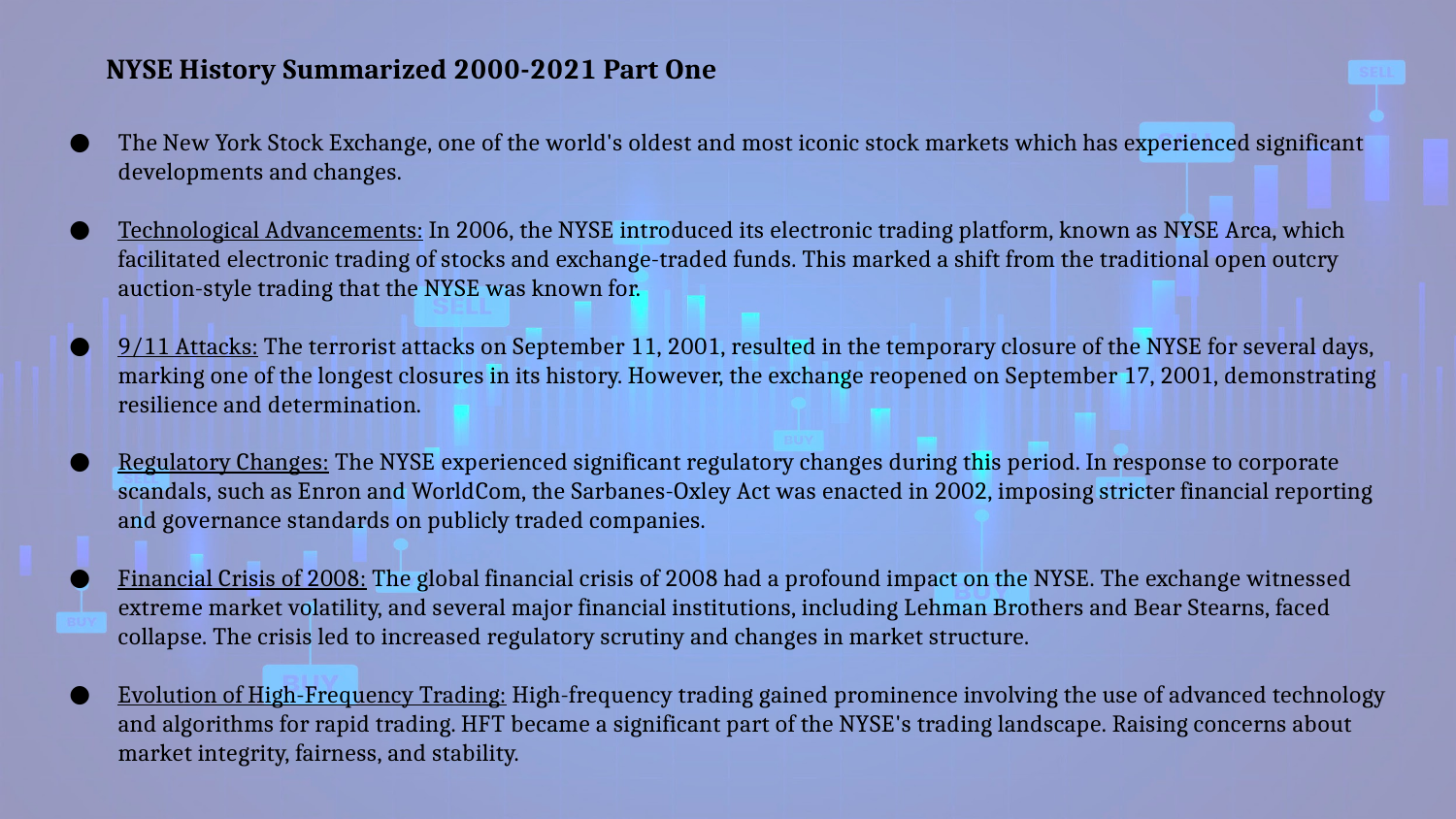

NYSE History Summarized 2000-2021 Part One
The New York Stock Exchange, one of the world's oldest and most iconic stock markets which has experienced significant developments and changes.

Technological Advancements: In 2006, the NYSE introduced its electronic trading platform, known as NYSE Arca, which facilitated electronic trading of stocks and exchange-traded funds. This marked a shift from the traditional open outcry auction-style trading that the NYSE was known for.

9/11 Attacks: The terrorist attacks on September 11, 2001, resulted in the temporary closure of the NYSE for several days, marking one of the longest closures in its history. However, the exchange reopened on September 17, 2001, demonstrating resilience and determination.

Regulatory Changes: The NYSE experienced significant regulatory changes during this period. In response to corporate scandals, such as Enron and WorldCom, the Sarbanes-Oxley Act was enacted in 2002, imposing stricter financial reporting and governance standards on publicly traded companies.

Financial Crisis of 2008: The global financial crisis of 2008 had a profound impact on the NYSE. The exchange witnessed extreme market volatility, and several major financial institutions, including Lehman Brothers and Bear Stearns, faced collapse. The crisis led to increased regulatory scrutiny and changes in market structure.

Evolution of High-Frequency Trading: High-frequency trading gained prominence involving the use of advanced technology and algorithms for rapid trading. HFT became a significant part of the NYSE's trading landscape. Raising concerns about market integrity, fairness, and stability.